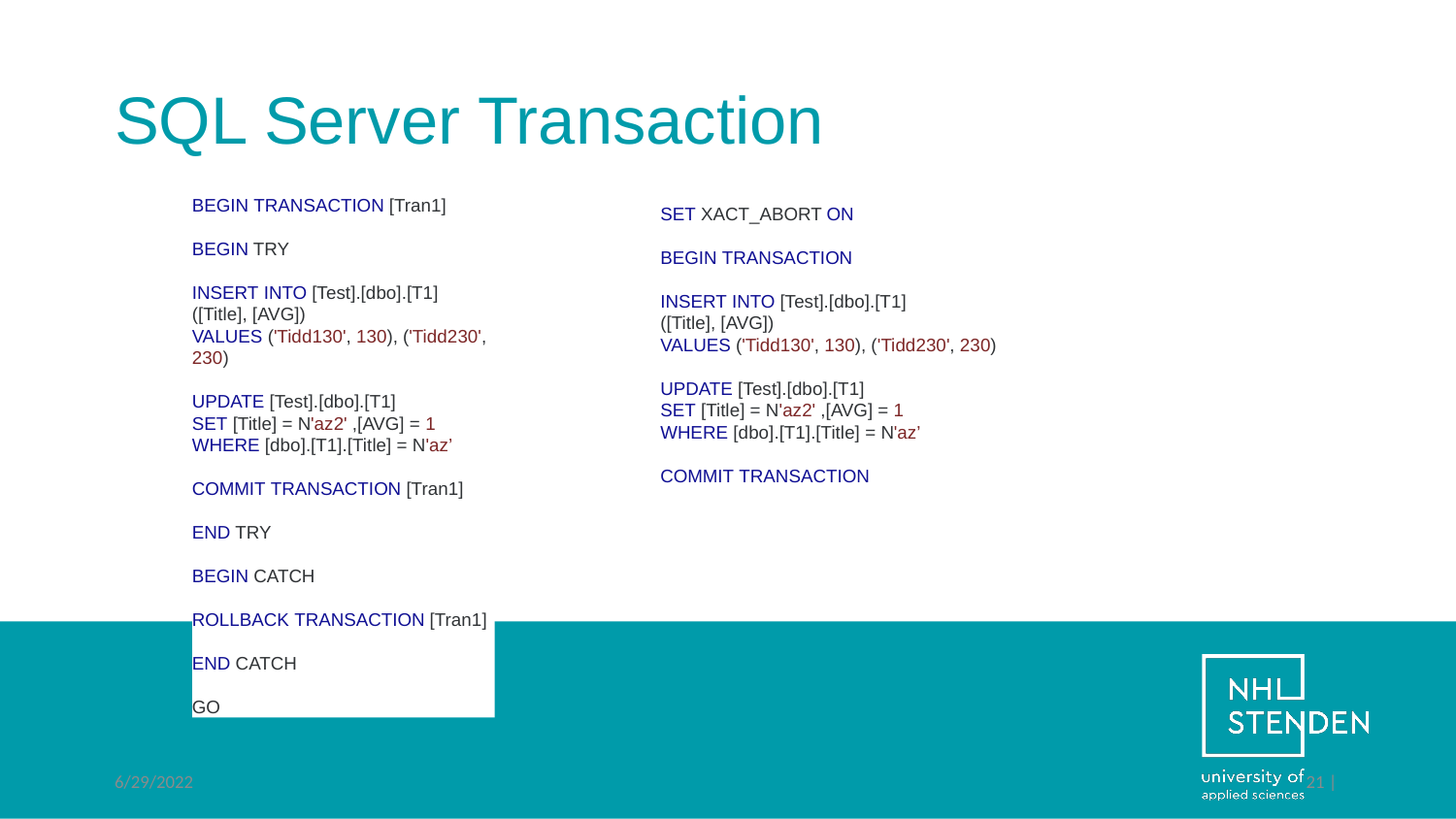

# SQL Server Transaction
SET XACT_ABORT ON

BEGIN TRANSACTION

INSERT INTO [Test].[dbo].[T1]
([Title], [AVG])
VALUES ('Tidd130', 130), ('Tidd230', 230)

UPDATE [Test].[dbo].[T1]
SET [Title] = N'az2' ,[AVG] = 1
WHERE [dbo].[T1].[Title] = N'az’

COMMIT TRANSACTION
BEGIN TRANSACTION [Tran1]

BEGIN TRY

INSERT INTO [Test].[dbo].[T1]
([Title], [AVG])
VALUES ('Tidd130', 130), ('Tidd230', 230)

UPDATE [Test].[dbo].[T1]
SET [Title] = N'az2' ,[AVG] = 1
WHERE [dbo].[T1].[Title] = N'az’

COMMIT TRANSACTION [Tran1]

END TRY

BEGIN CATCH

ROLLBACK TRANSACTION [Tran1]

END CATCH

GO
6/29/2022
21 |